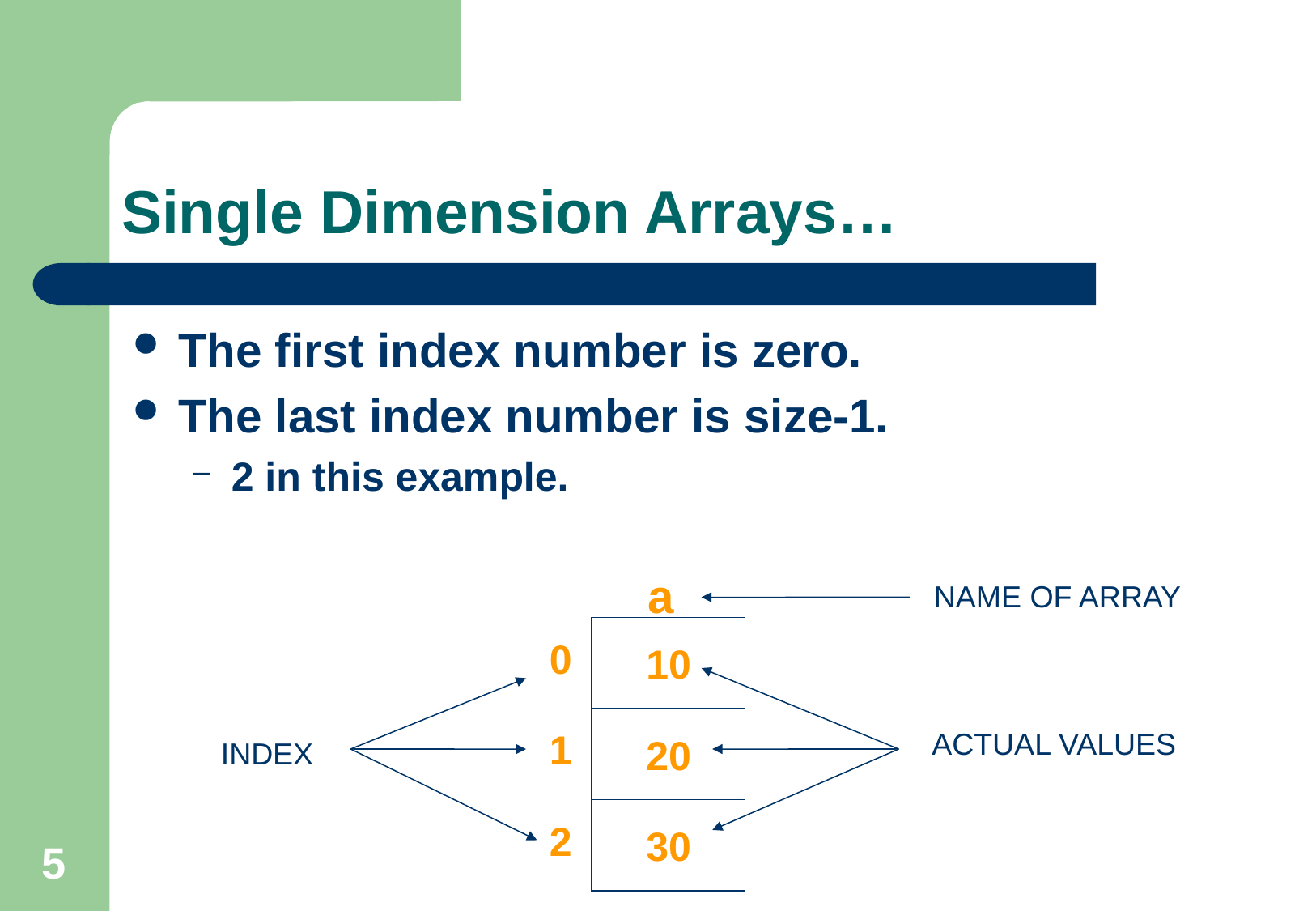

# Single Dimension Arrays…
The first index number is zero.
The last index number is size-1.
2 in this example.
a
NAME OF ARRAY

10
0

20
1
ACTUAL VALUES
INDEX

30
2
5